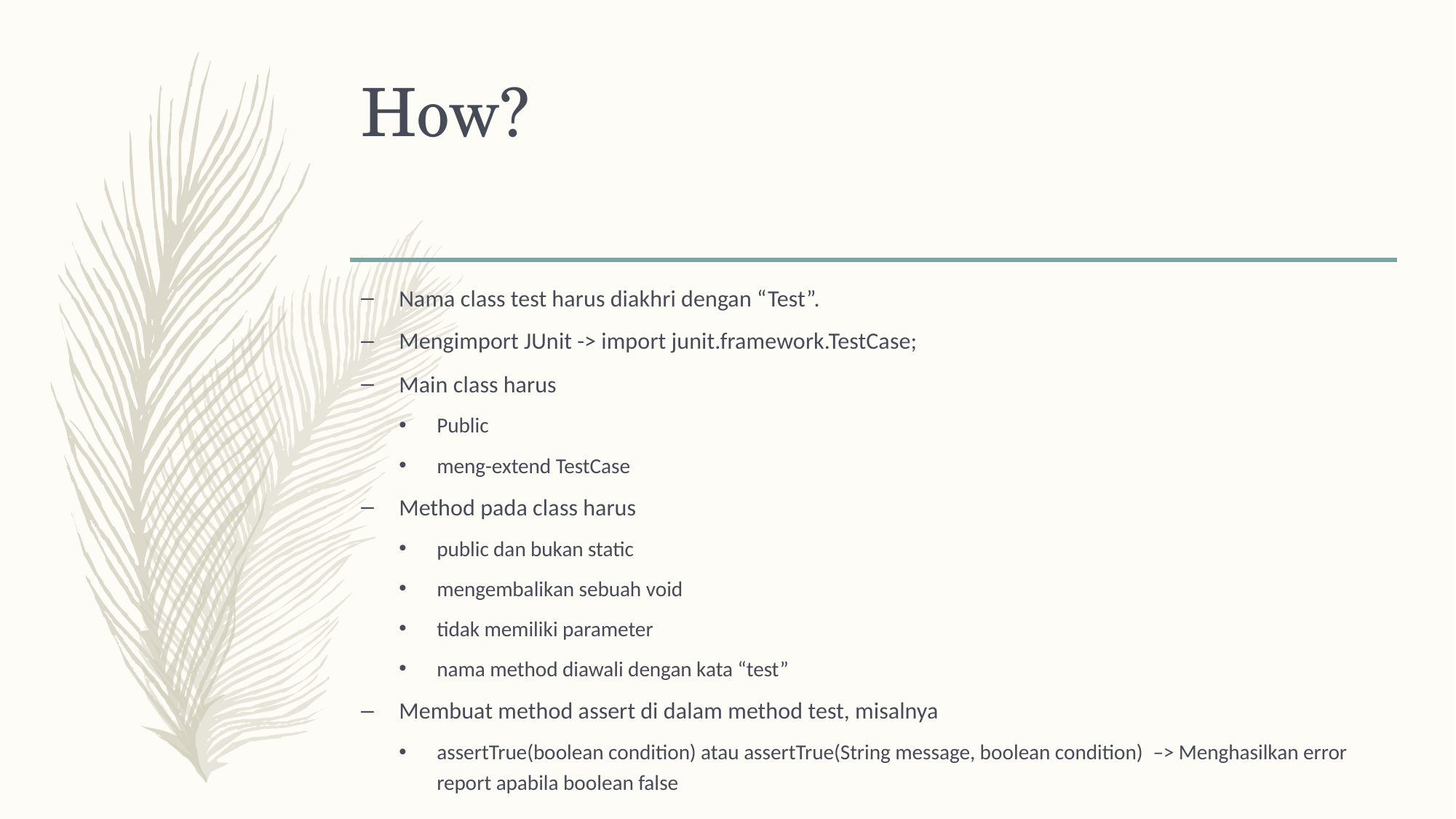

# How?
Nama class test harus diakhri dengan “Test”.
Mengimport JUnit -> import junit.framework.TestCase;
Main class harus
Public
meng-extend TestCase
Method pada class harus
public dan bukan static
mengembalikan sebuah void
tidak memiliki parameter
nama method diawali dengan kata “test”
Membuat method assert di dalam method test, misalnya
assertTrue(boolean condition) atau assertTrue(String message, boolean condition)  –> Menghasilkan error report apabila boolean false